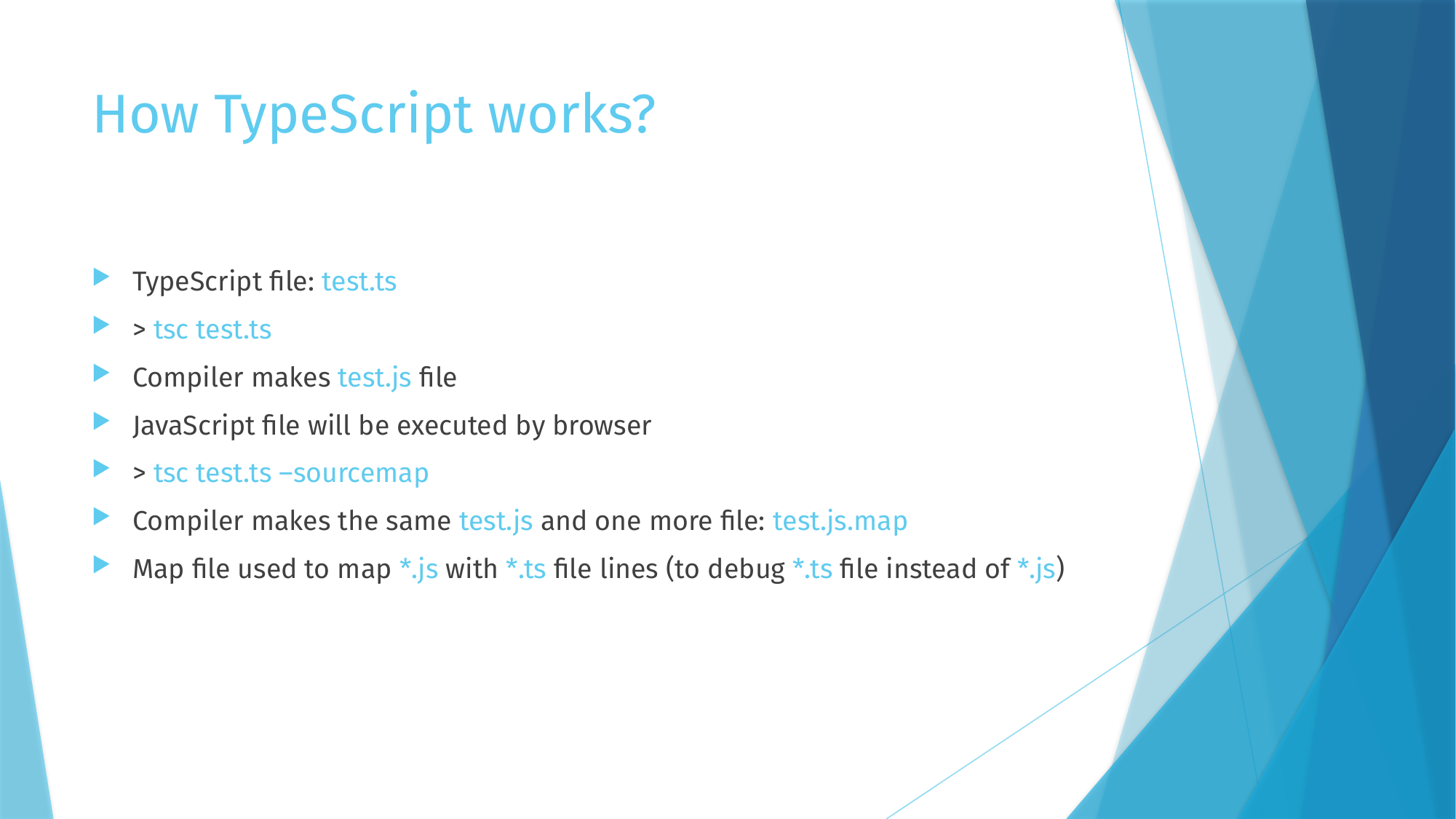

# How TypeScript works?
TypeScript file: test.ts
> tsc test.ts
Compiler makes test.js file
JavaScript file will be executed by browser
> tsc test.ts –sourcemap
Compiler makes the same test.js and one more file: test.js.map
Map file used to map *.js with *.ts file lines (to debug *.ts file instead of *.js)